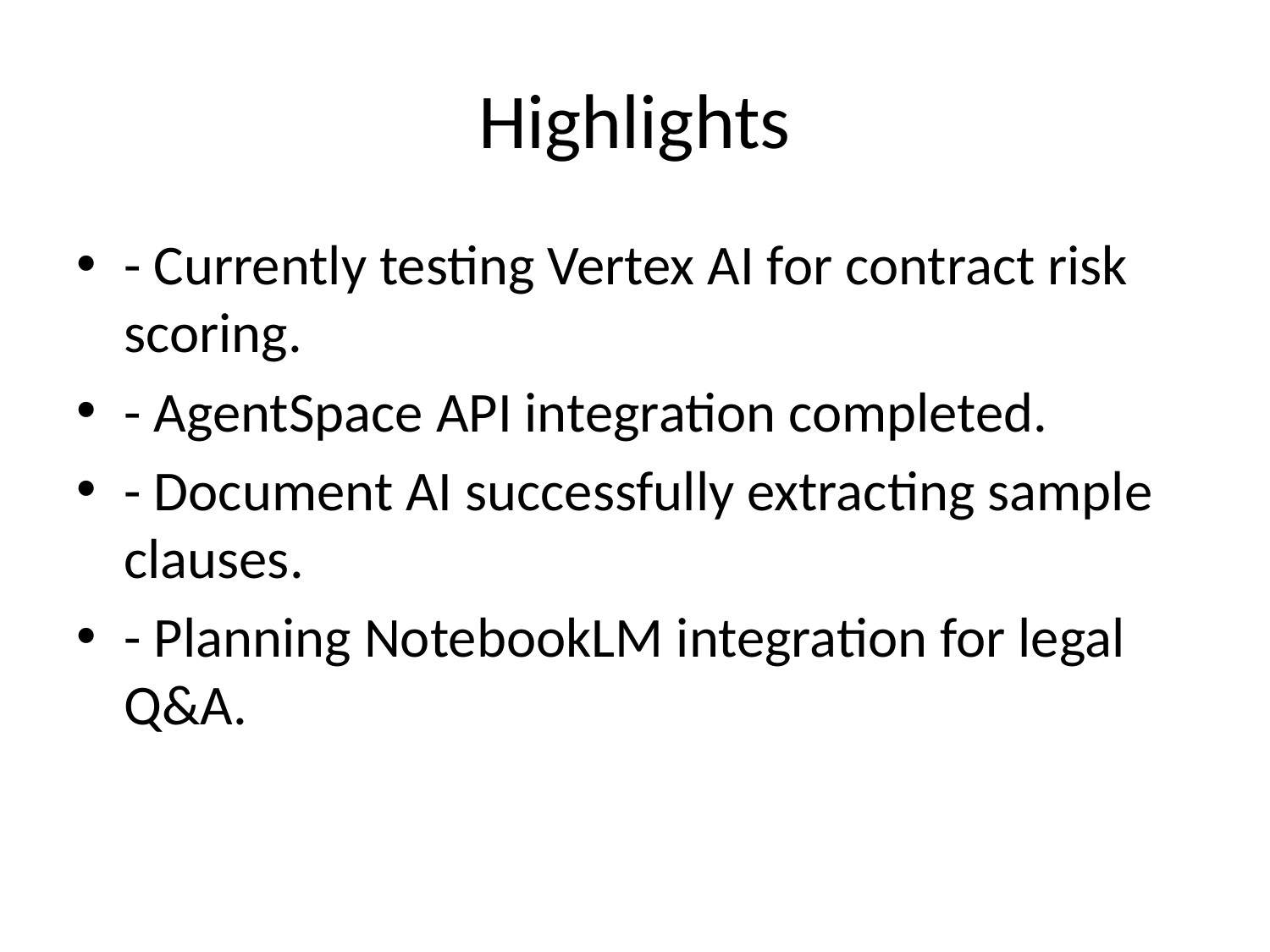

# Highlights
- Currently testing Vertex AI for contract risk scoring.
- AgentSpace API integration completed.
- Document AI successfully extracting sample clauses.
- Planning NotebookLM integration for legal Q&A.